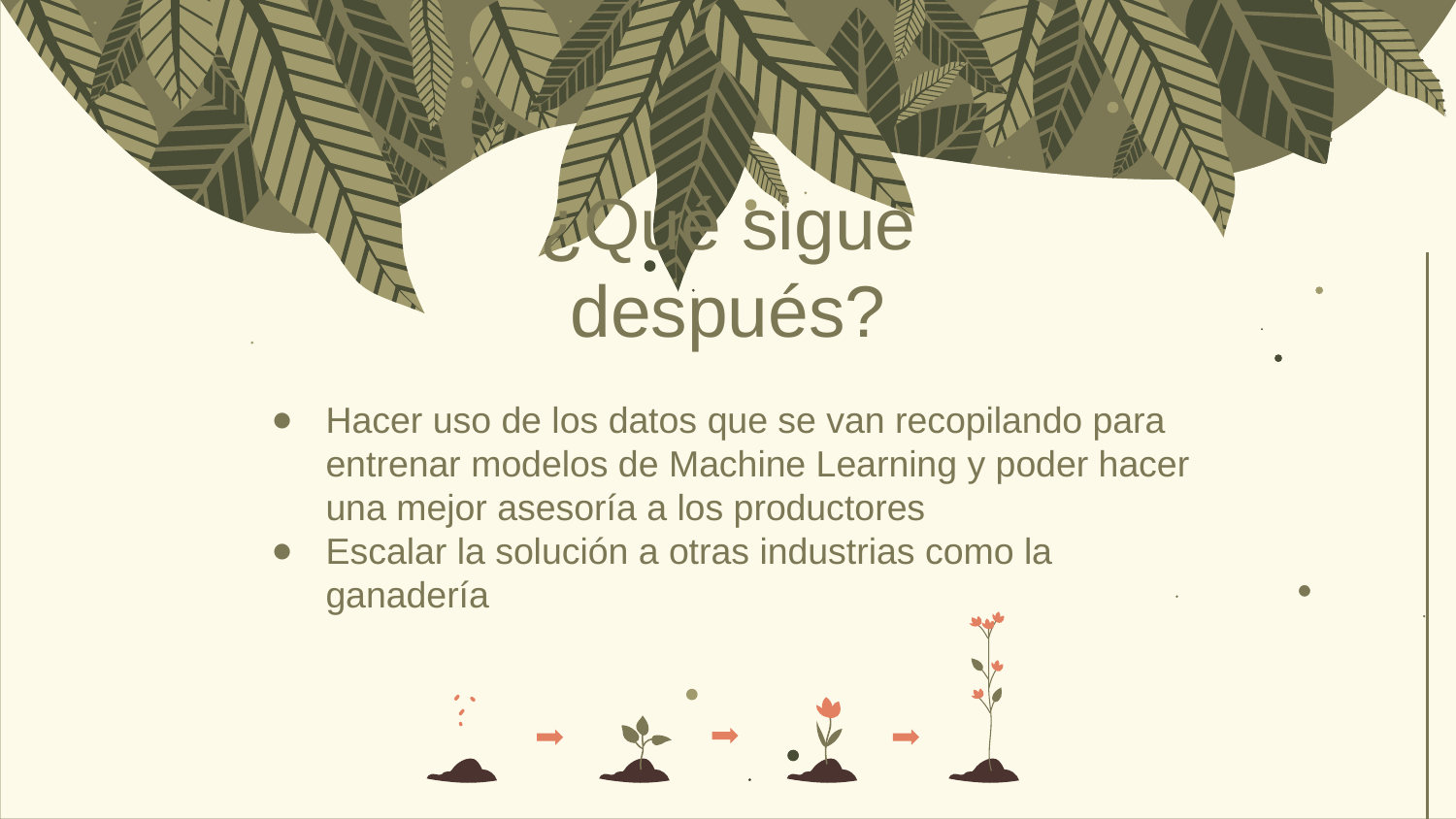

¿Qué sigue después?
Hacer uso de los datos que se van recopilando para entrenar modelos de Machine Learning y poder hacer una mejor asesoría a los productores
Escalar la solución a otras industrias como la ganadería